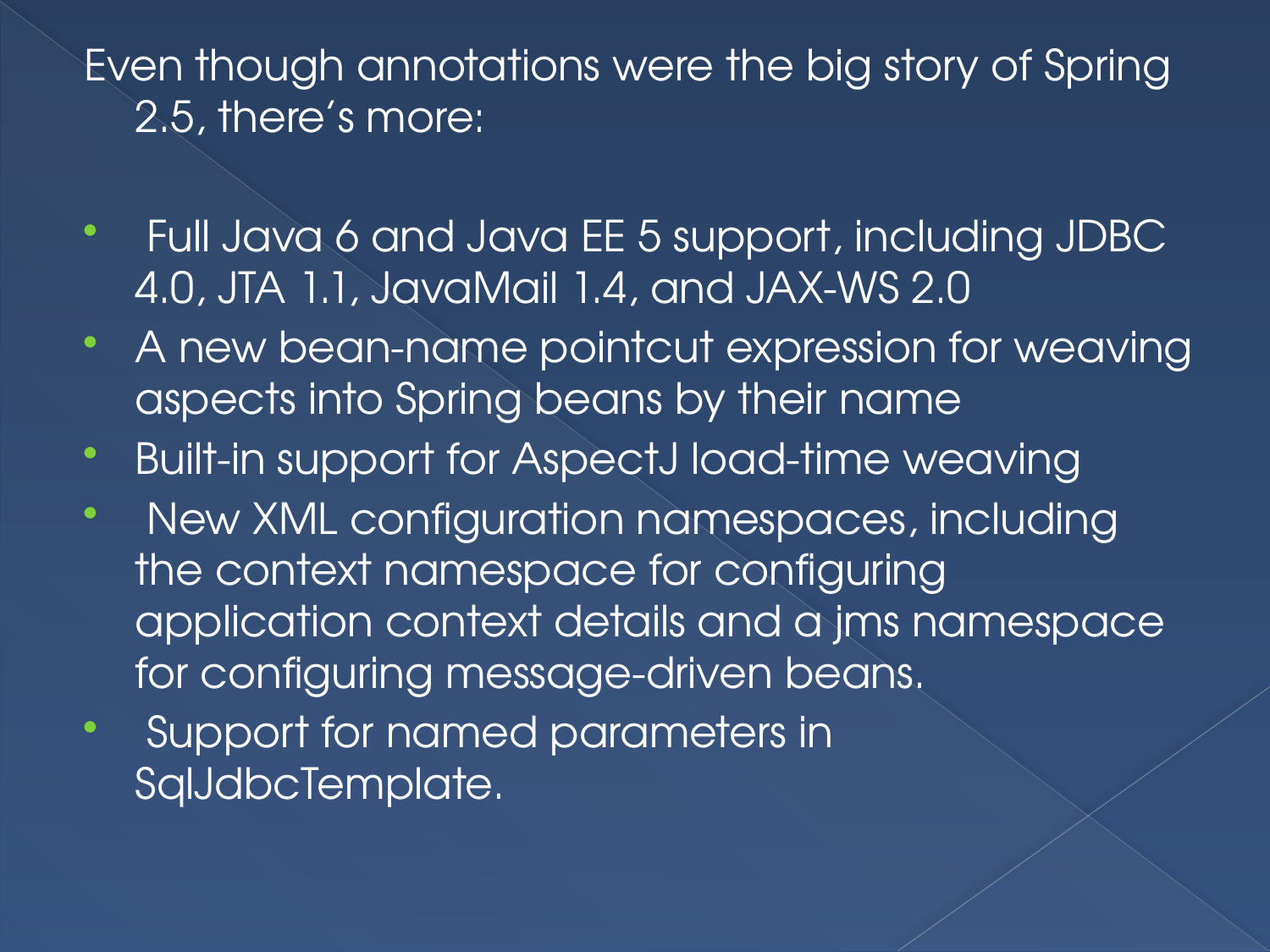

Even though annotations were the big story of Spring 2.5, there’s more:

 Full Java 6 and Java EE 5 support, including JDBC 4.0, JTA 1.1, JavaMail 1.4, and JAX-WS 2.0
A new bean-name pointcut expression for weaving aspects into Spring beans by their name
Built-in support for AspectJ load-time weaving
 New XML configuration namespaces, including the context namespace for configuring application context details and a jms namespace for configuring message-driven beans.
 Support for named parameters in SqlJdbcTemplate.